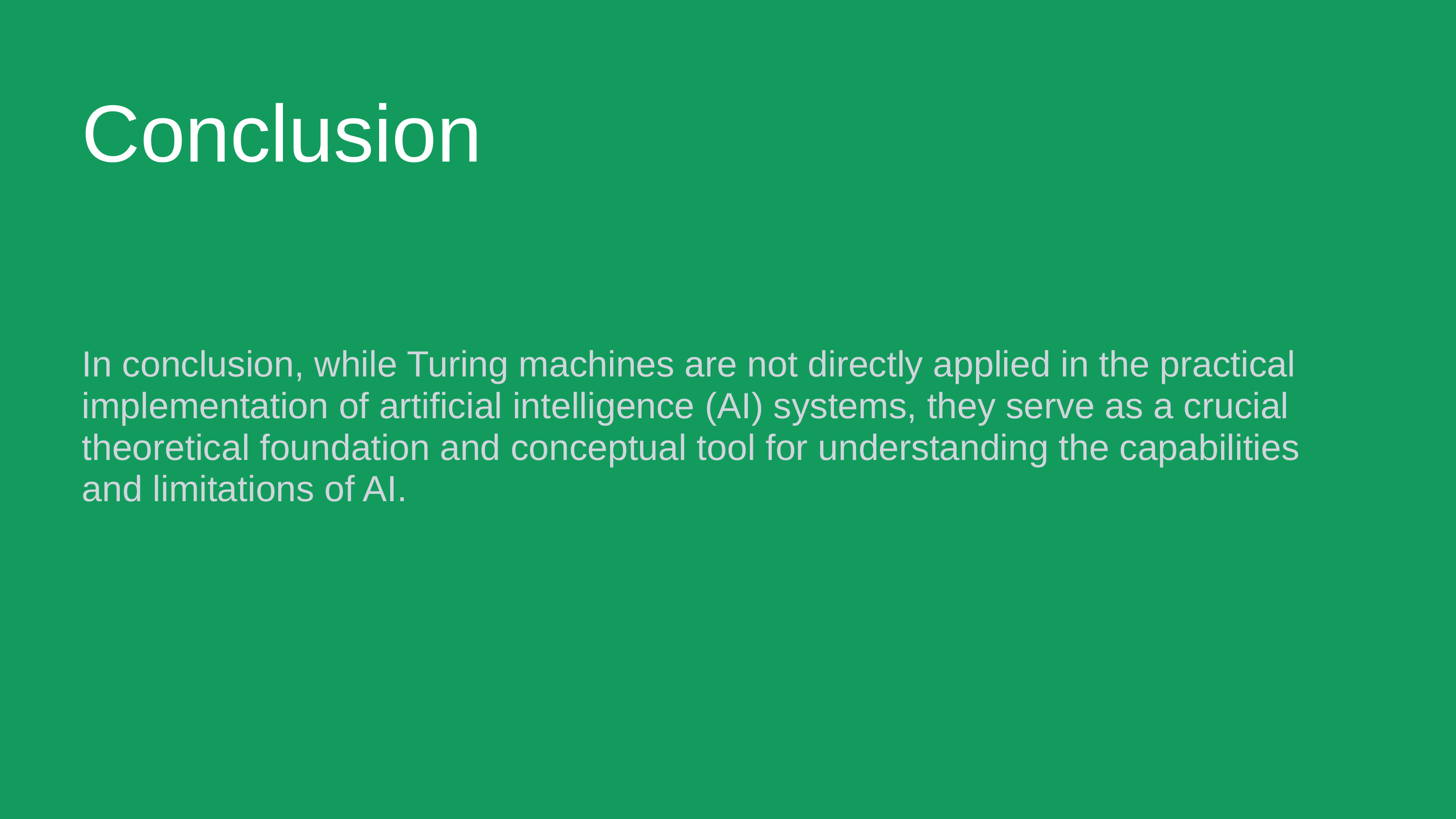

Conclusion
In conclusion, while Turing machines are not directly applied in the practical implementation of artificial intelligence (AI) systems, they serve as a crucial theoretical foundation and conceptual tool for understanding the capabilities and limitations of AI.